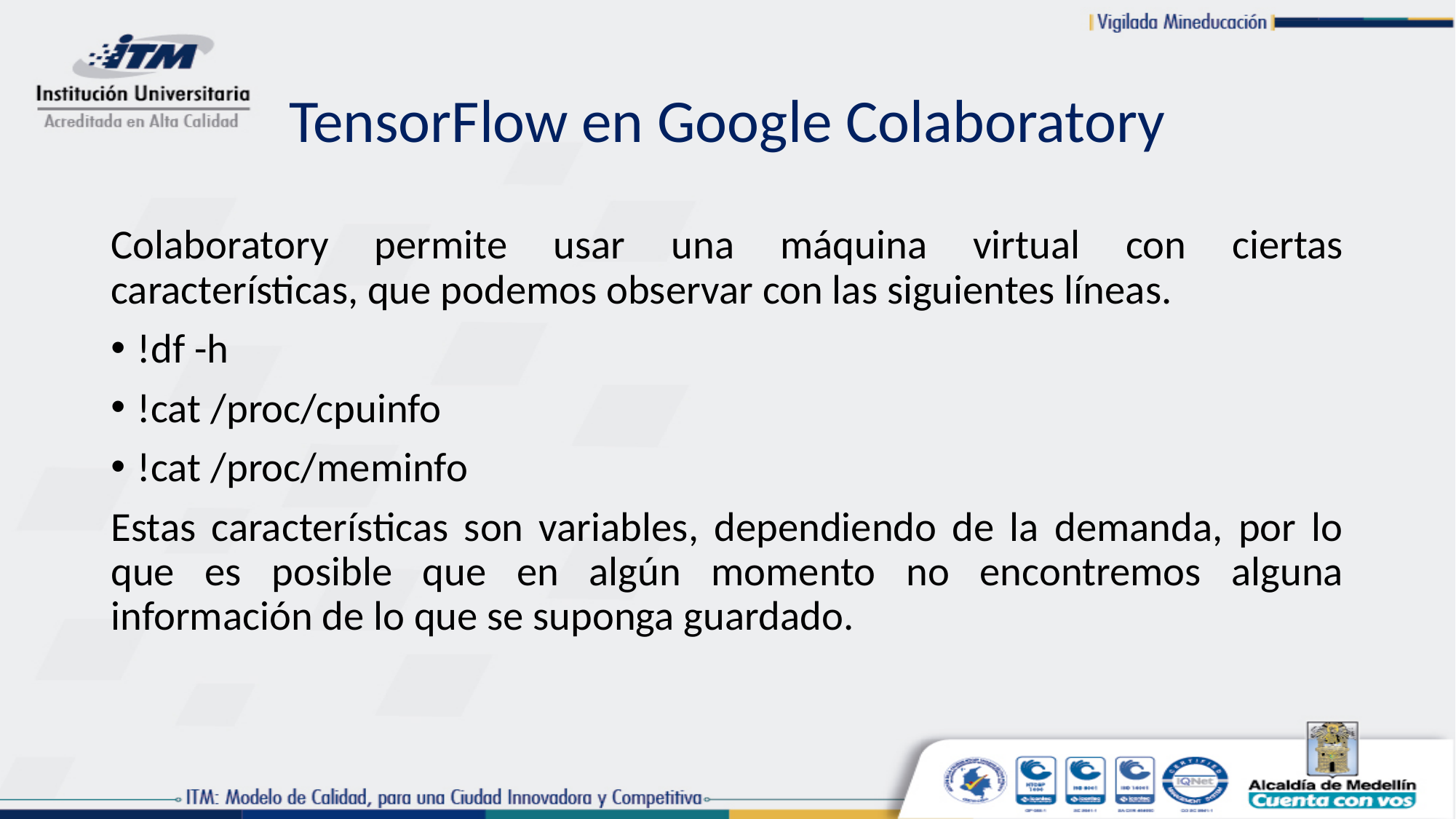

# TensorFlow en Google Colaboratory
Colaboratory permite usar una máquina virtual con ciertas características, que podemos observar con las siguientes líneas.
!df -h
!cat /proc/cpuinfo
!cat /proc/meminfo
Estas características son variables, dependiendo de la demanda, por lo que es posible que en algún momento no encontremos alguna información de lo que se suponga guardado.